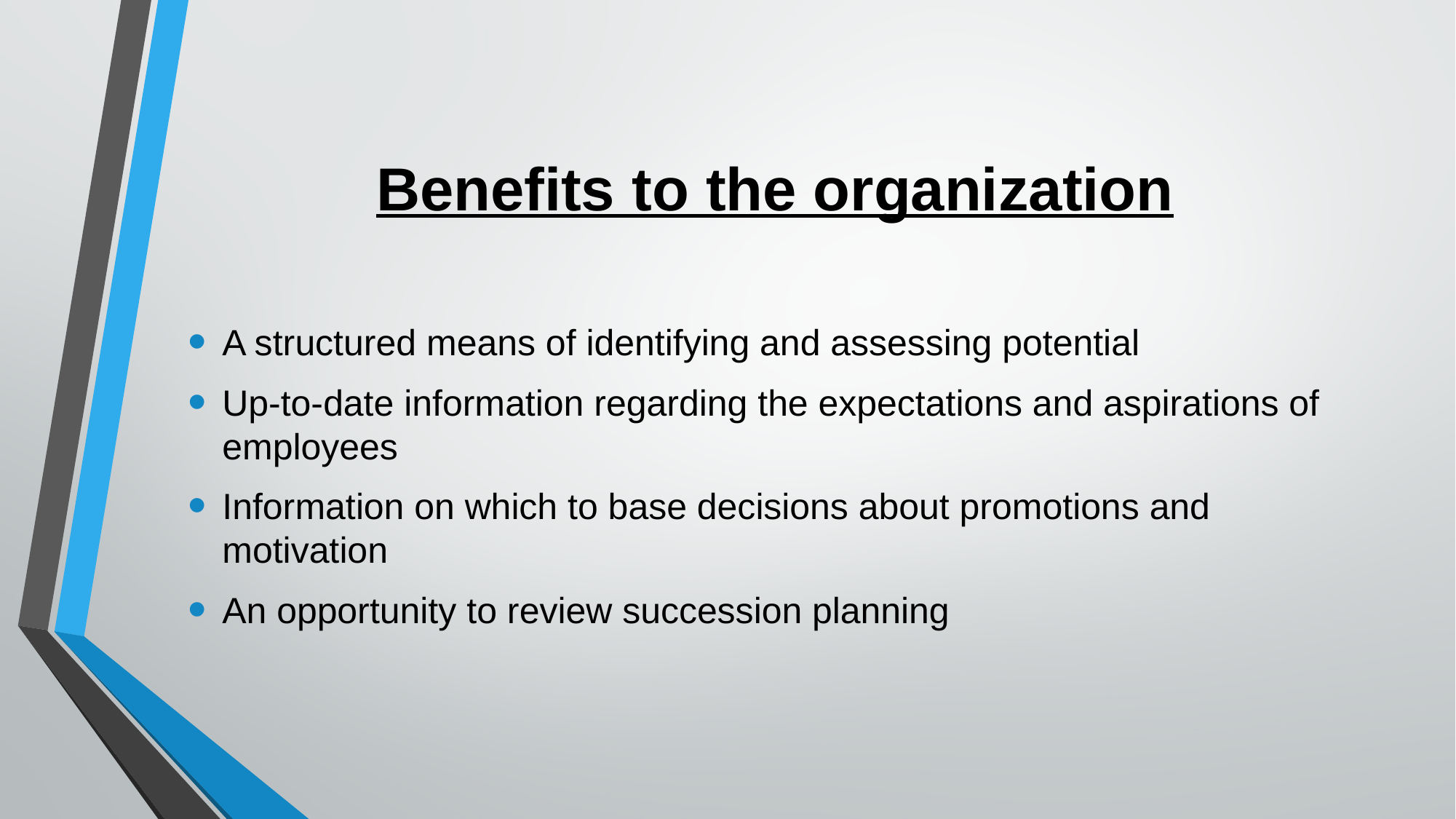

# Benefits to the organization
A structured means of identifying and assessing potential
Up-to-date information regarding the expectations and aspirations of employees
Information on which to base decisions about promotions and motivation
An opportunity to review succession planning